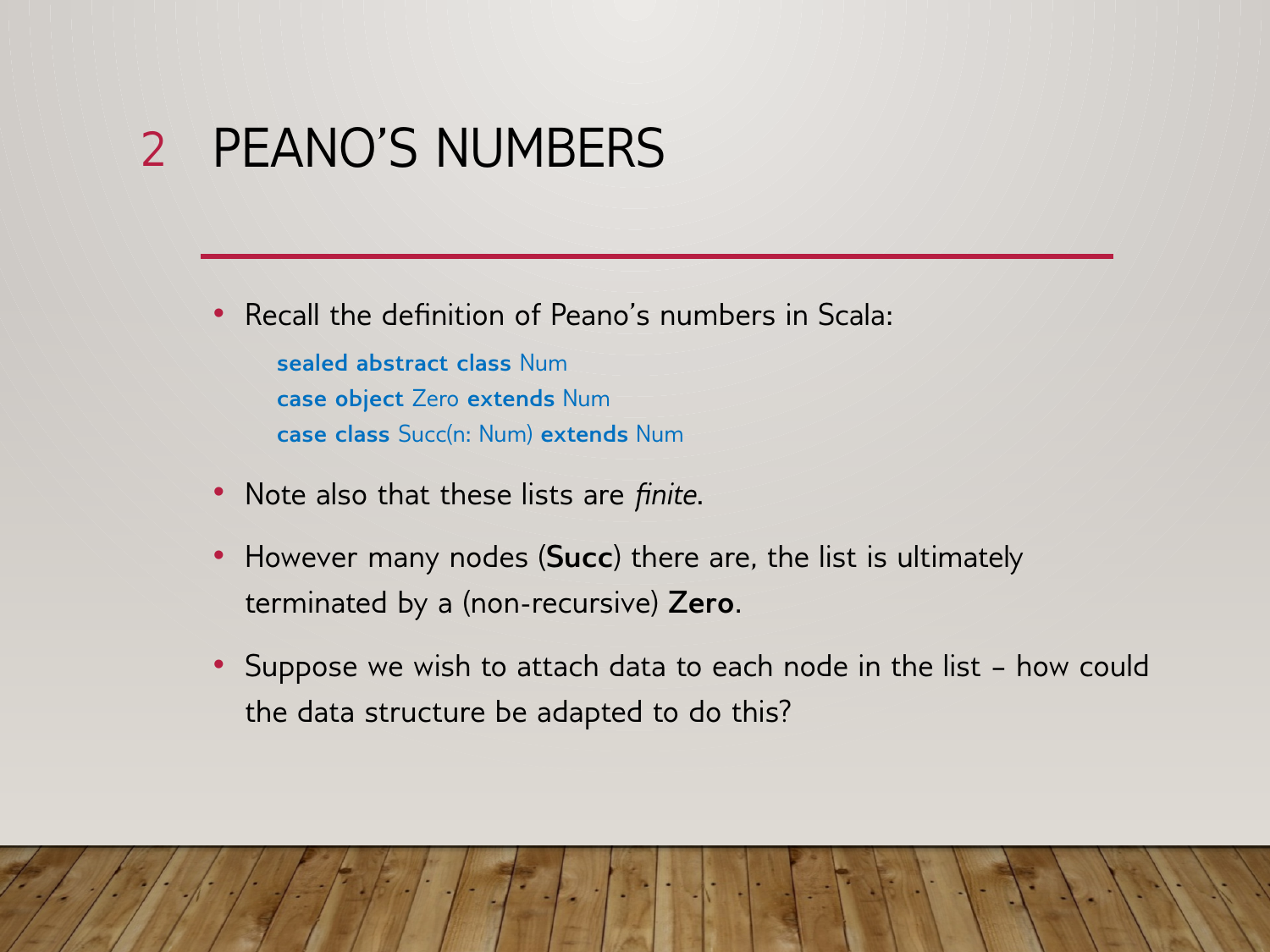

2
# Peano’s numbers
Recall the definition of Peano’s numbers in Scala:
sealed abstract class Num
case object Zero extends Num
case class Succ(n: Num) extends Num
Note also that these lists are finite.
However many nodes (Succ) there are, the list is ultimately terminated by a (non-recursive) Zero.
Suppose we wish to attach data to each node in the list – how could the data structure be adapted to do this?